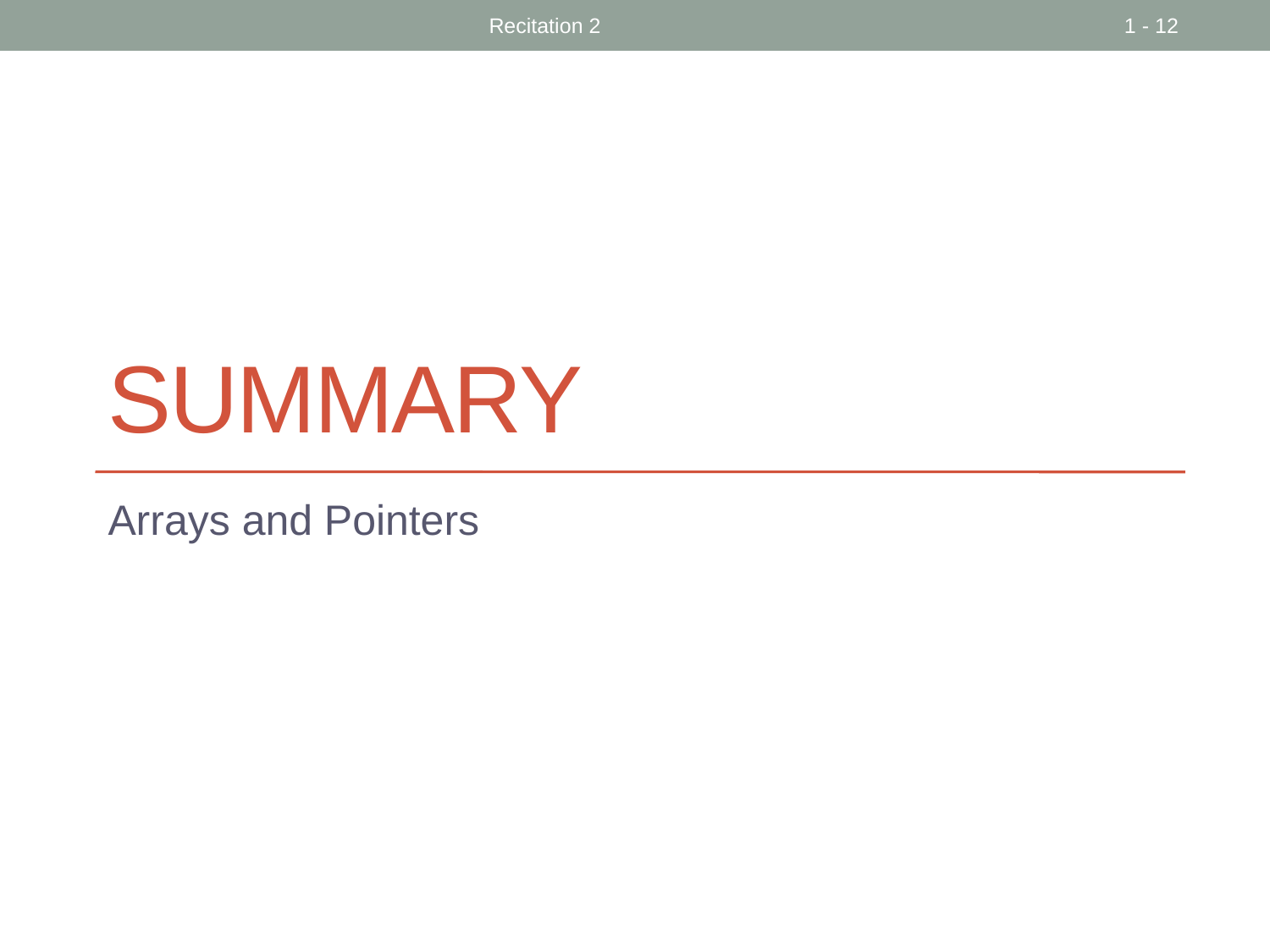

Recitation 2
1 - 12
# summary
Arrays and Pointers